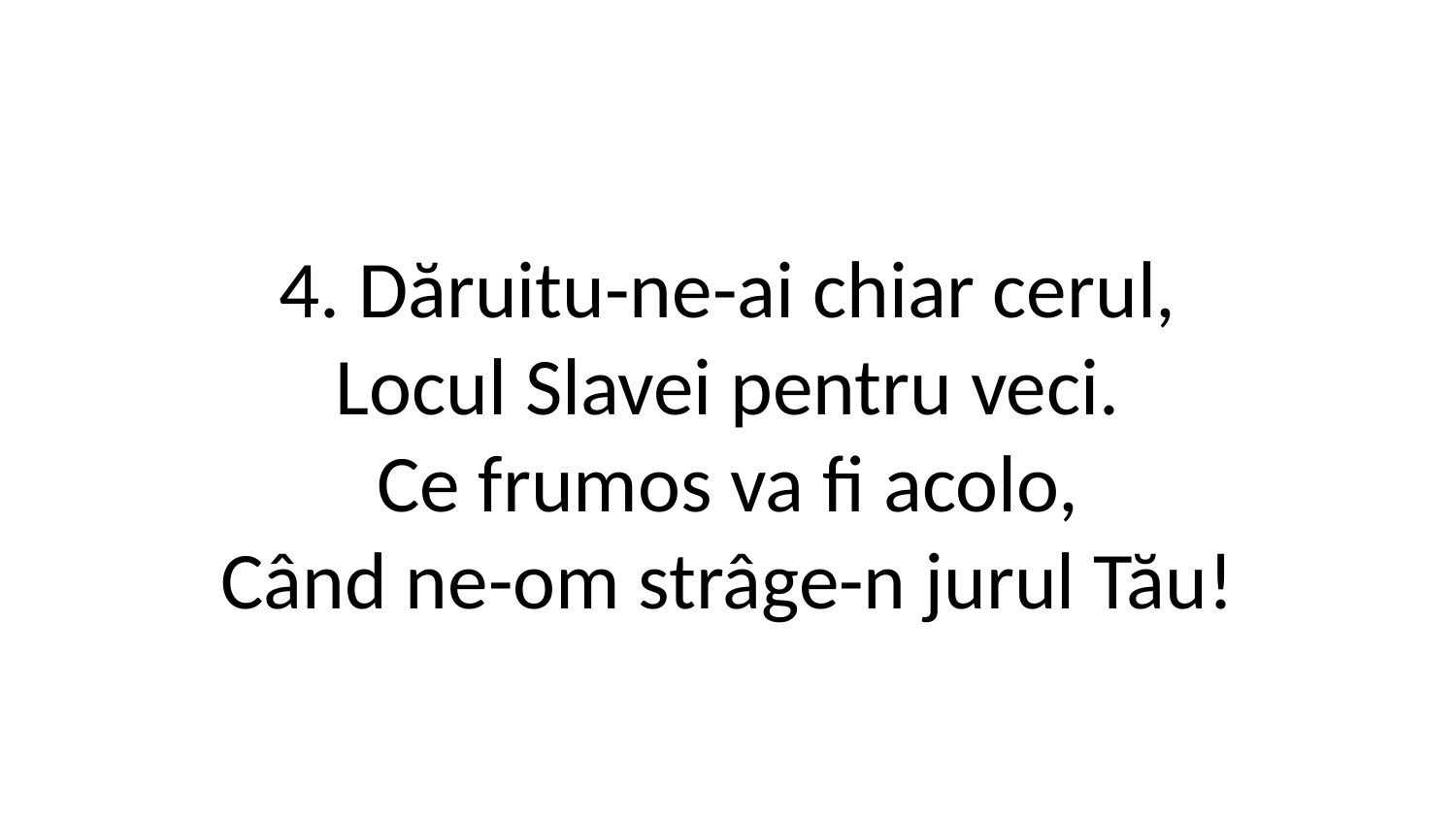

4. Dăruitu-ne-ai chiar cerul,
Locul Slavei pentru veci.
Ce frumos va fi acolo,
Când ne-om strâge-n jurul Tău!